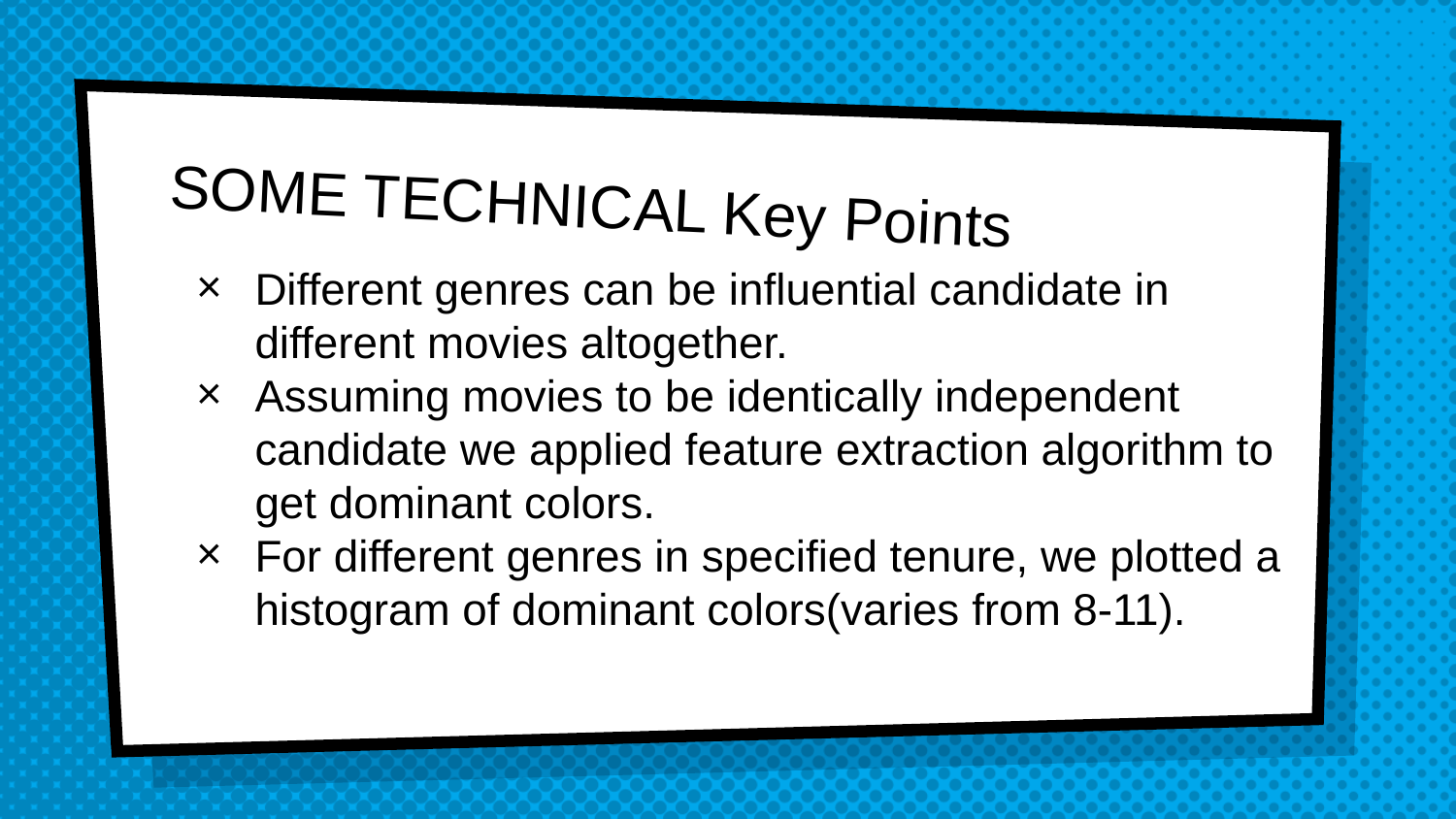

# SOME TECHNICAL Key Points
Different genres can be influential candidate in different movies altogether.
Assuming movies to be identically independent candidate we applied feature extraction algorithm to get dominant colors.
For different genres in specified tenure, we plotted a histogram of dominant colors(varies from 8-11).